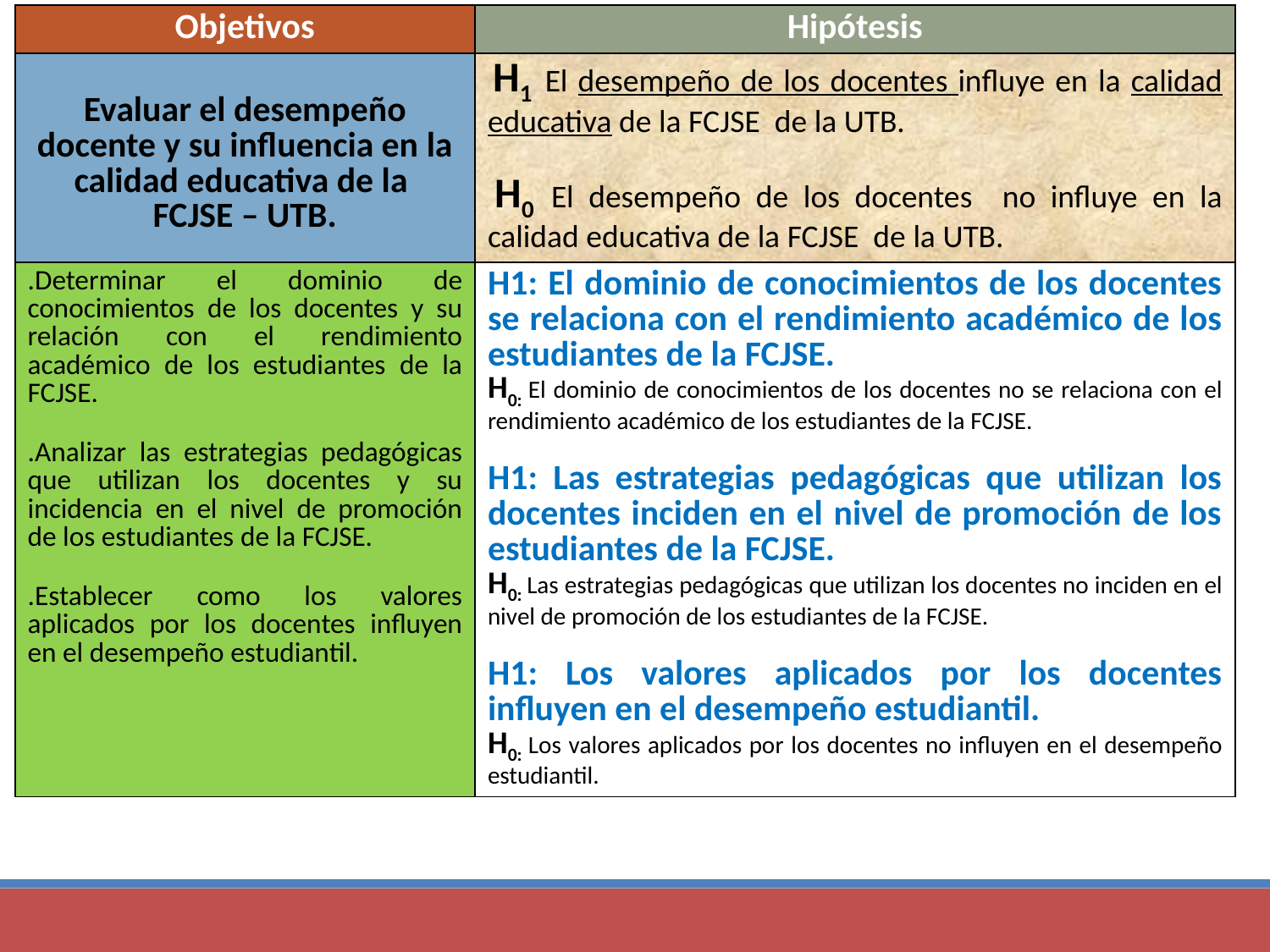

| Objetivos | Hipótesis |
| --- | --- |
| Evaluar el desempeño docente y su influencia en la calidad educativa de la FCJSE – UTB. | H1 El desempeño de los docentes influye en la calidad educativa de la FCJSE de la UTB.  H0 El desempeño de los docentes no influye en la calidad educativa de la FCJSE de la UTB. |
| .Determinar el dominio de conocimientos de los docentes y su relación con el rendimiento académico de los estudiantes de la FCJSE. .Analizar las estrategias pedagógicas que utilizan los docentes y su incidencia en el nivel de promoción de los estudiantes de la FCJSE. .Establecer como los valores aplicados por los docentes influyen en el desempeño estudiantil. | H1: El dominio de conocimientos de los docentes se relaciona con el rendimiento académico de los estudiantes de la FCJSE. H0: El dominio de conocimientos de los docentes no se relaciona con el rendimiento académico de los estudiantes de la FCJSE. H1: Las estrategias pedagógicas que utilizan los docentes inciden en el nivel de promoción de los estudiantes de la FCJSE. H0: Las estrategias pedagógicas que utilizan los docentes no inciden en el nivel de promoción de los estudiantes de la FCJSE. H1: Los valores aplicados por los docentes influyen en el desempeño estudiantil. H0: Los valores aplicados por los docentes no influyen en el desempeño estudiantil. |